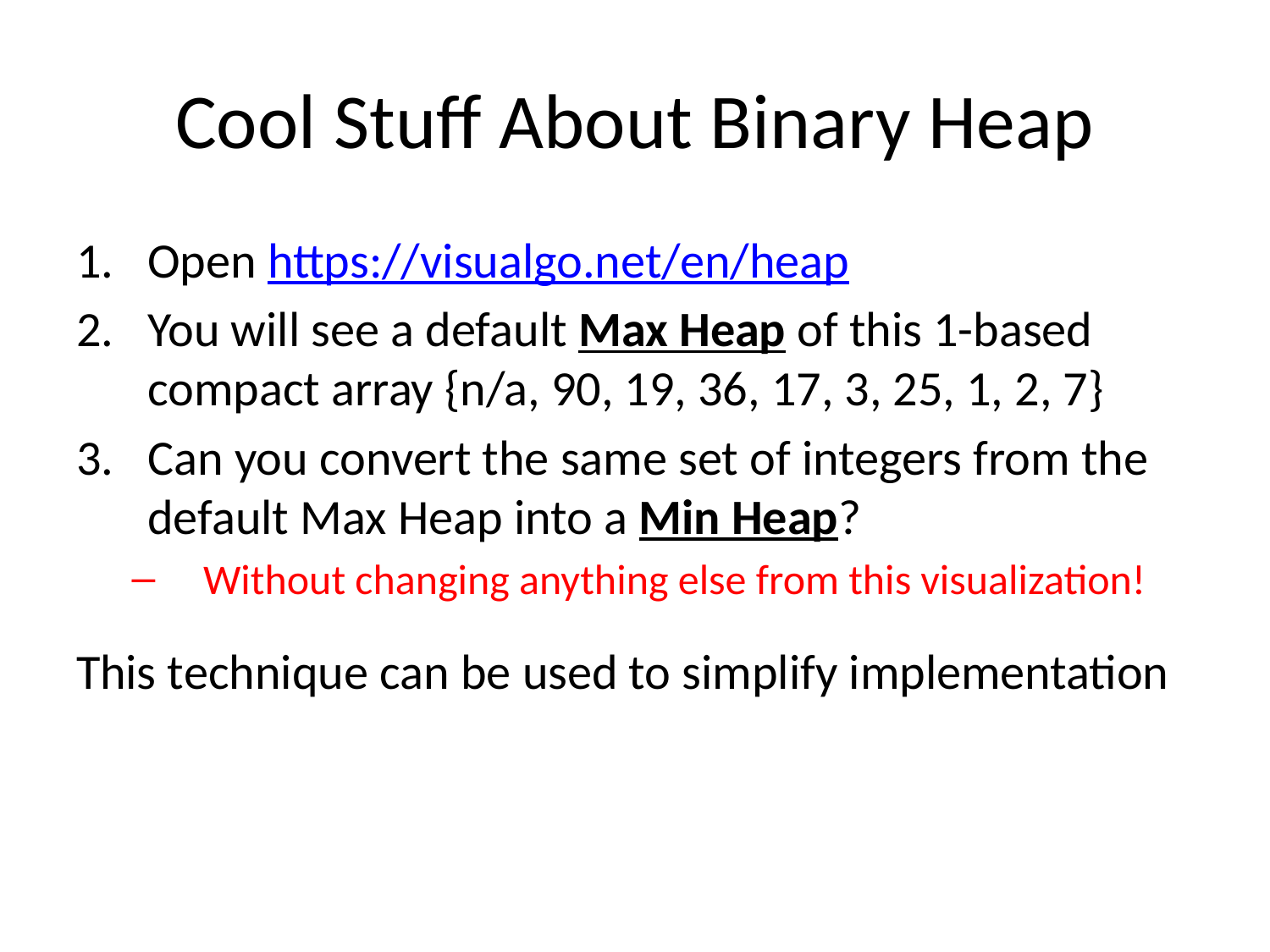

# Cool Stuff About Binary Heap
Open https://visualgo.net/en/heap
You will see a default Max Heap of this 1-based compact array {n/a, 90, 19, 36, 17, 3, 25, 1, 2, 7}
Can you convert the same set of integers from the default Max Heap into a Min Heap?
Without changing anything else from this visualization!

This technique can be used to simplify implementation